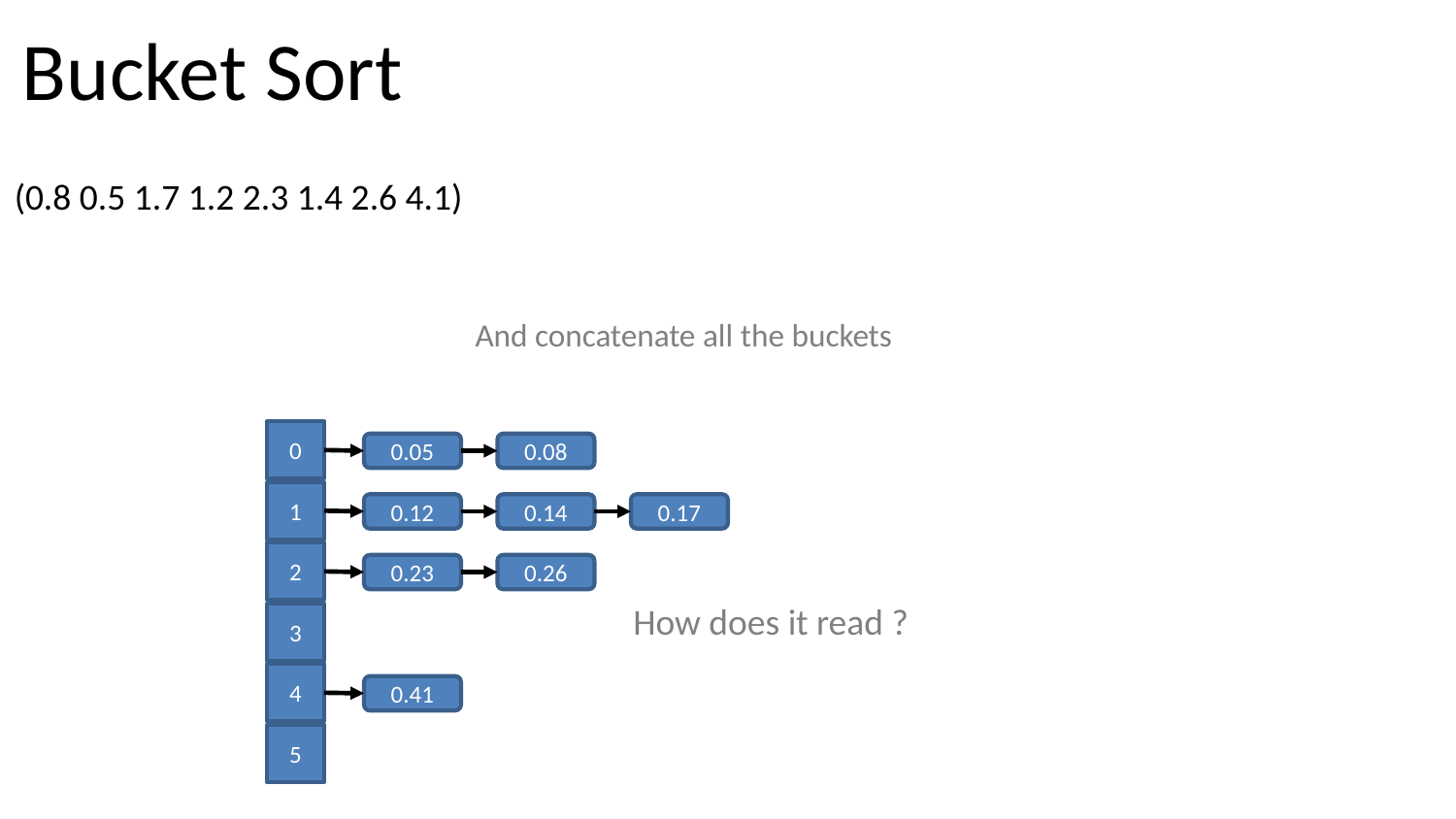

# Bucket Sort
(0.8 0.5 1.7 1.2 2.3 1.4 2.6 4.1)
And concatenate all the buckets
0
0.05
0.08
1
0.12
0.14
0.17
2
0.23
0.26
How does it read ?
3
4
0.41
5